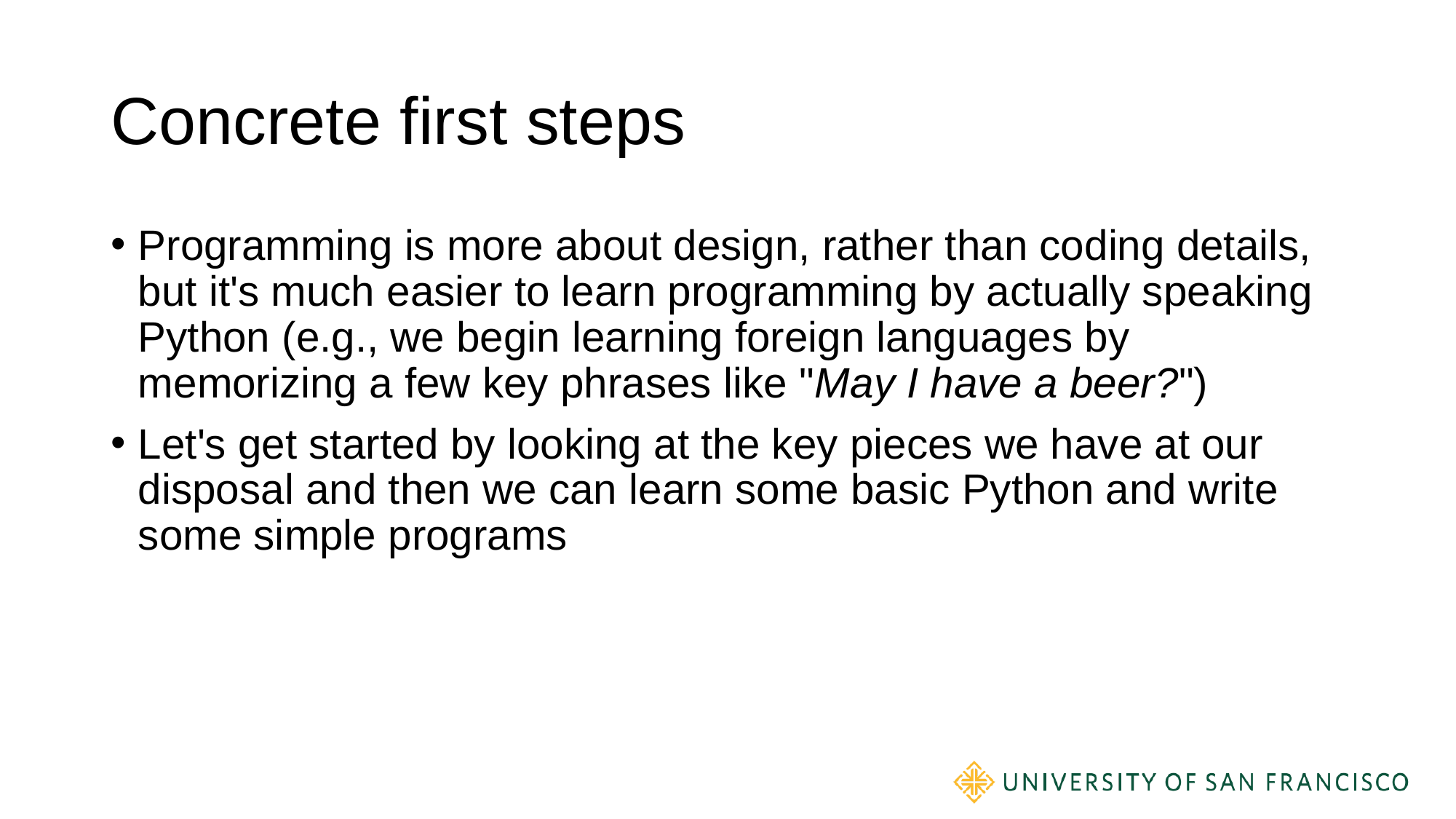

# Concrete first steps
Programming is more about design, rather than coding details, but it's much easier to learn programming by actually speaking Python (e.g., we begin learning foreign languages by memorizing a few key phrases like "May I have a beer?")
Let's get started by looking at the key pieces we have at our disposal and then we can learn some basic Python and write some simple programs